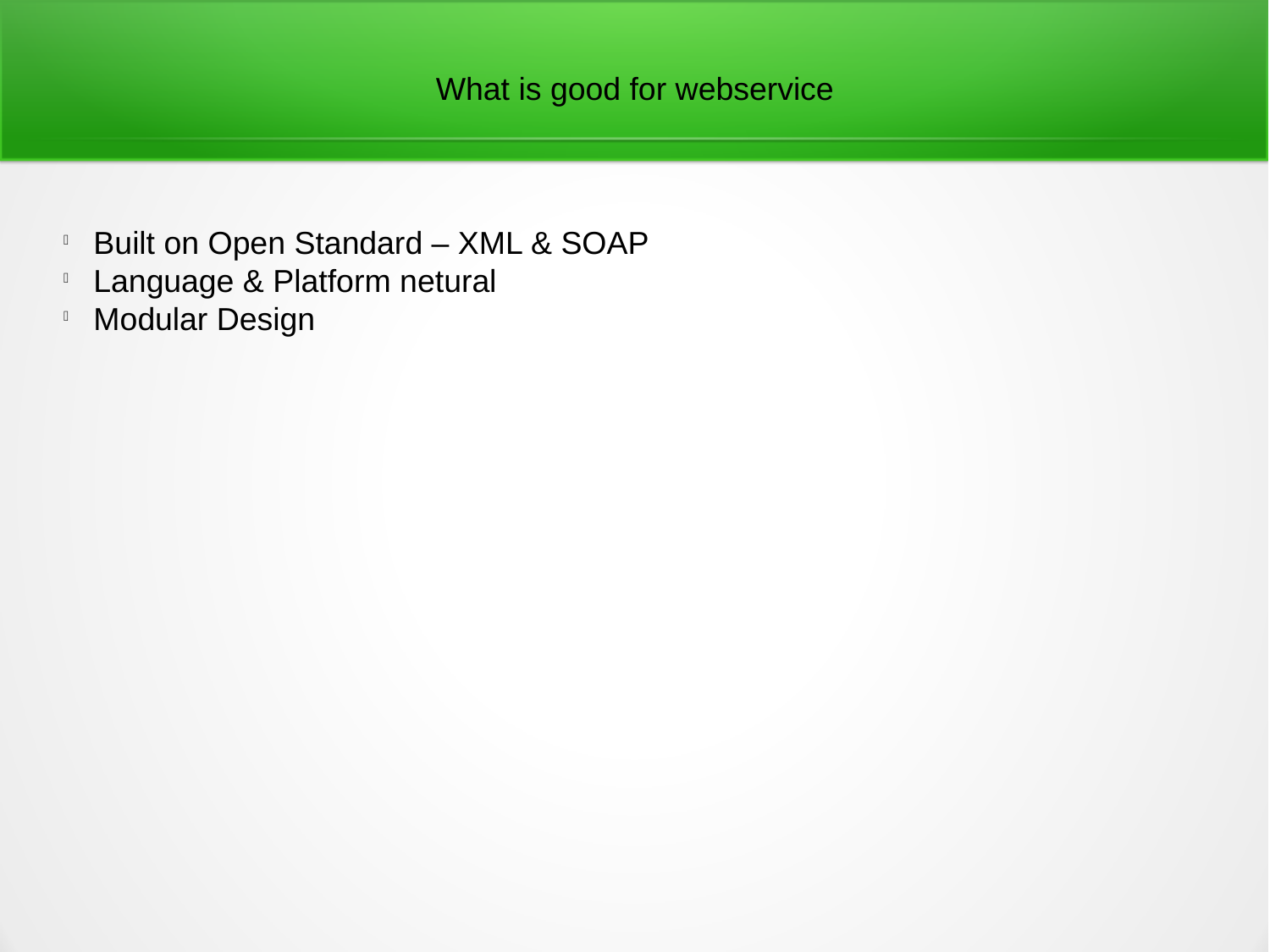

What is good for webservice
Built on Open Standard – XML & SOAP
Language & Platform netural
Modular Design